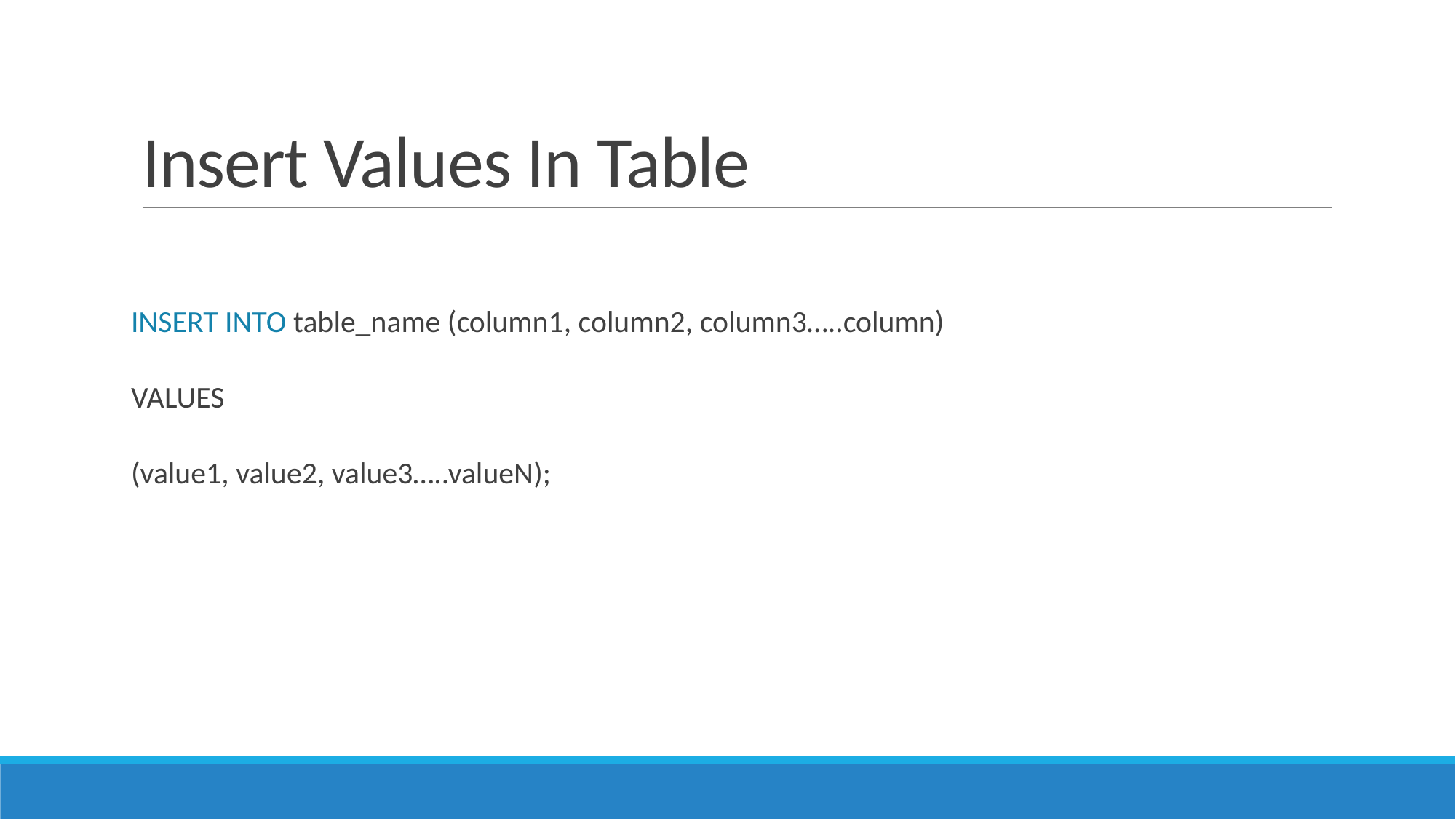

# Insert Values In Table

INSERT INTO table_name (column1, column2, column3…..column)
VALUES
(value1, value2, value3…..valueN);